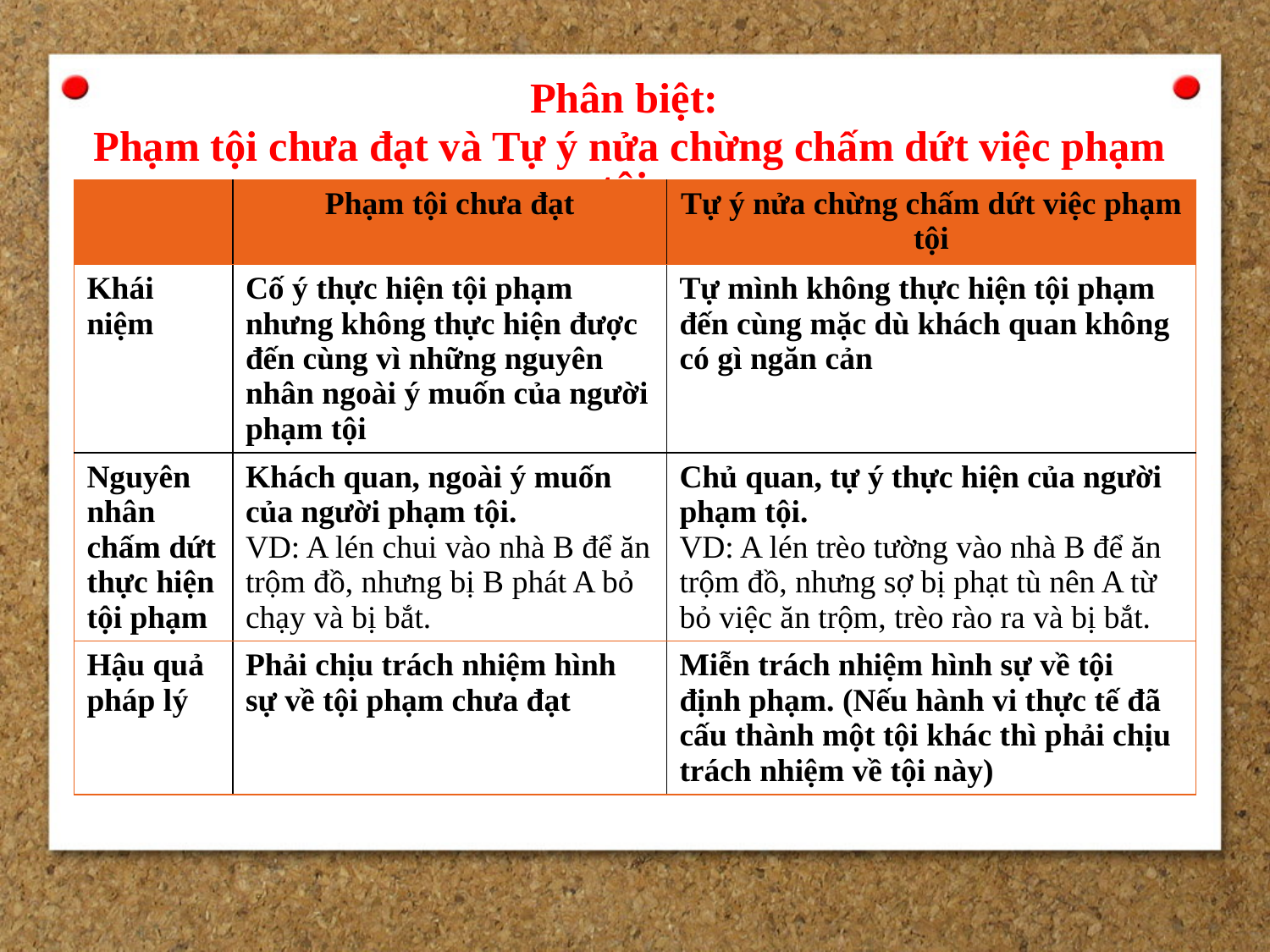

Phân biệt:
 Phạm tội chưa đạt và Tự ý nửa chừng chấm dứt việc phạm tội

|  | Phạm tội chưa đạt | Tự ý nửa chừng chấm dứt việc phạm tội |
| --- | --- | --- |
| Khái niệm | Cố ý thực hiện tội phạm nhưng không thực hiện được đến cùng vì những nguyên nhân ngoài ý muốn của người phạm tội | Tự mình không thực hiện tội phạm đến cùng mặc dù khách quan không có gì ngăn cản |
| Nguyên nhân chấm dứt thực hiện tội phạm | Khách quan, ngoài ý muốn của người phạm tội. VD: A lén chui vào nhà B để ăn trộm đồ, nhưng bị B phát A bỏ chạy và bị bắt. | Chủ quan, tự ý thực hiện của người phạm tội. VD: A lén trèo tường vào nhà B để ăn trộm đồ, nhưng sợ bị phạt tù nên A từ bỏ việc ăn trộm, trèo rào ra và bị bắt. |
| Hậu quả pháp lý | Phải chịu trách nhiệm hình sự về tội phạm chưa đạt | Miễn trách nhiệm hình sự về tội định phạm. (Nếu hành vi thực tế đã cấu thành một tội khác thì phải chịu trách nhiệm về tội này) |